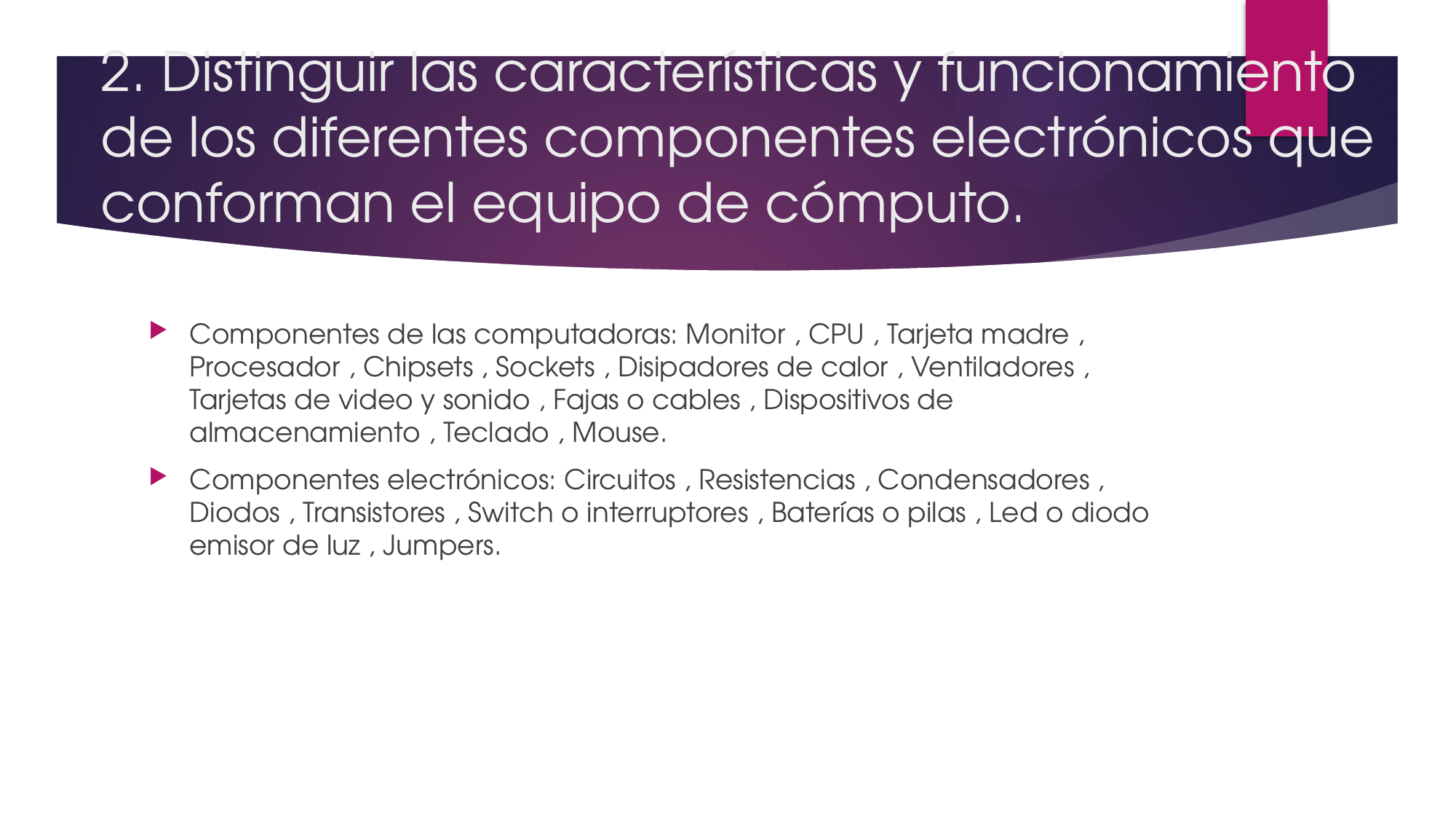

# 2. Distinguir las características y funcionamiento de los diferentes componentes electrónicos que conforman el equipo de cómputo.
Componentes de las computadoras: Monitor , CPU , Tarjeta madre , Procesador , Chipsets , Sockets , Disipadores de calor , Ventiladores , Tarjetas de video y sonido , Fajas o cables , Dispositivos de almacenamiento , Teclado , Mouse.
Componentes electrónicos: Circuitos , Resistencias , Condensadores , Diodos , Transistores , Switch o interruptores , Baterías o pilas , Led o diodo emisor de luz , Jumpers.